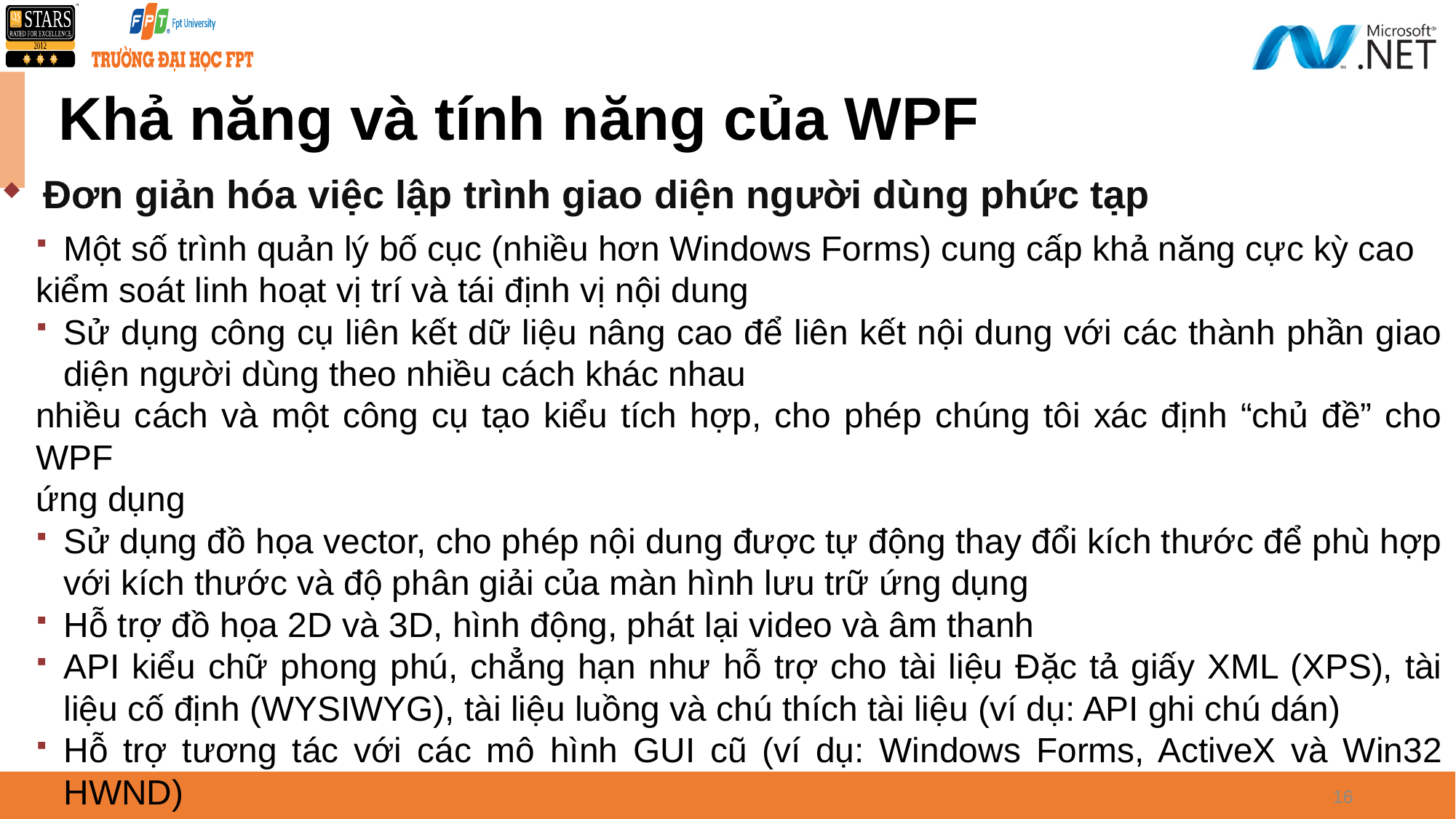

# Khả năng và tính năng của WPF
Đơn giản hóa việc lập trình giao diện người dùng phức tạp
Một số trình quản lý bố cục (nhiều hơn Windows Forms) cung cấp khả năng cực kỳ cao
kiểm soát linh hoạt vị trí và tái định vị nội dung
Sử dụng công cụ liên kết dữ liệu nâng cao để liên kết nội dung với các thành phần giao diện người dùng theo nhiều cách khác nhau
nhiều cách và một công cụ tạo kiểu tích hợp, cho phép chúng tôi xác định “chủ đề” cho WPF
ứng dụng
Sử dụng đồ họa vector, cho phép nội dung được tự động thay đổi kích thước để phù hợp với kích thước và độ phân giải của màn hình lưu trữ ứng dụng
Hỗ trợ đồ họa 2D và 3D, hình động, phát lại video và âm thanh
API kiểu chữ phong phú, chẳng hạn như hỗ trợ cho tài liệu Đặc tả giấy XML (XPS), tài liệu cố định (WYSIWYG), tài liệu luồng và chú thích tài liệu (ví dụ: API ghi chú dán)
Hỗ trợ tương tác với các mô hình GUI cũ (ví dụ: Windows Forms, ActiveX và Win32 HWND)
16